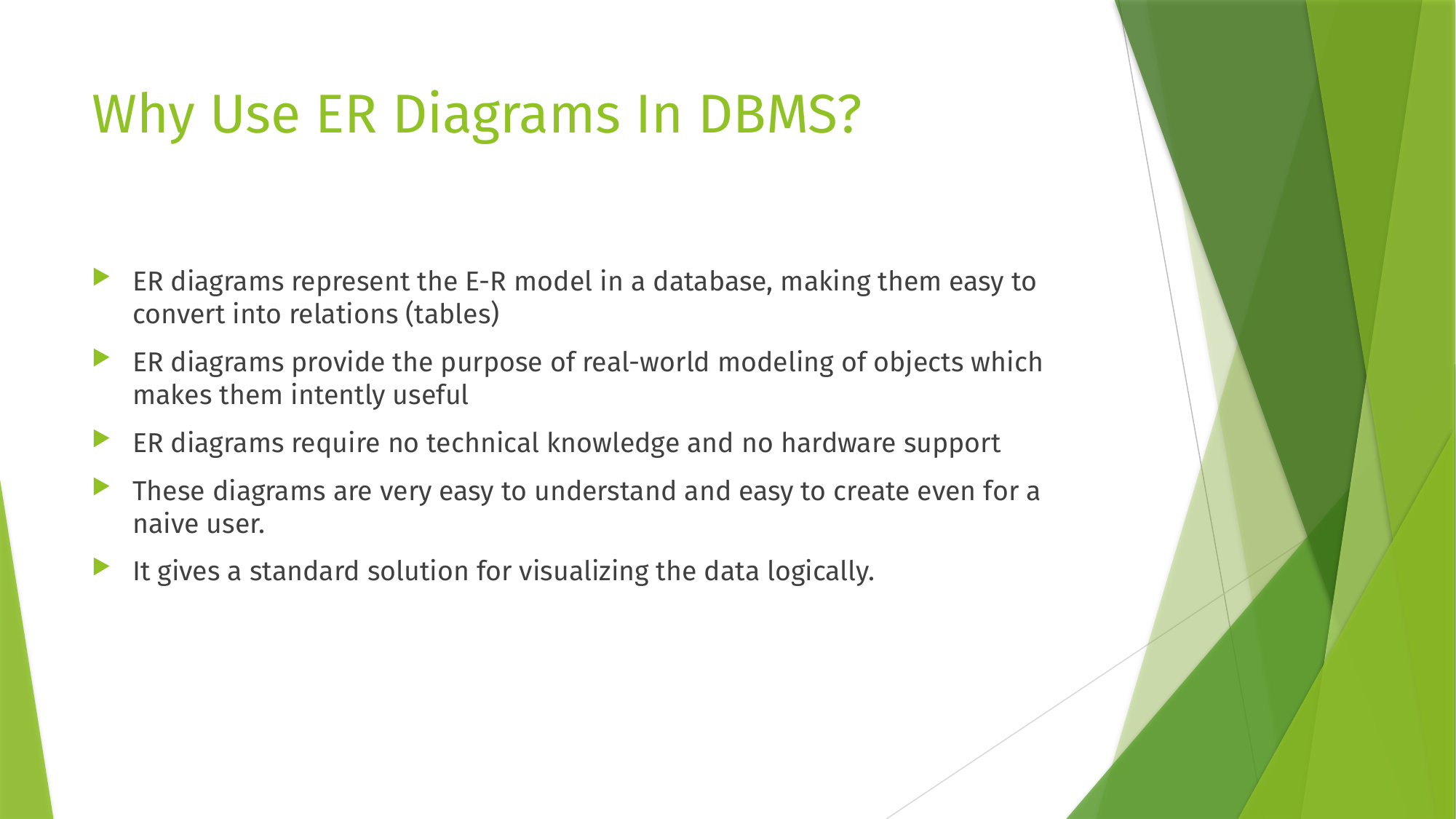

# Why Use ER Diagrams In DBMS?
ER diagrams represent the E-R model in a database, making them easy to convert into relations (tables)
ER diagrams provide the purpose of real-world modeling of objects which makes them intently useful
ER diagrams require no technical knowledge and no hardware support
These diagrams are very easy to understand and easy to create even for a naive user.
It gives a standard solution for visualizing the data logically.